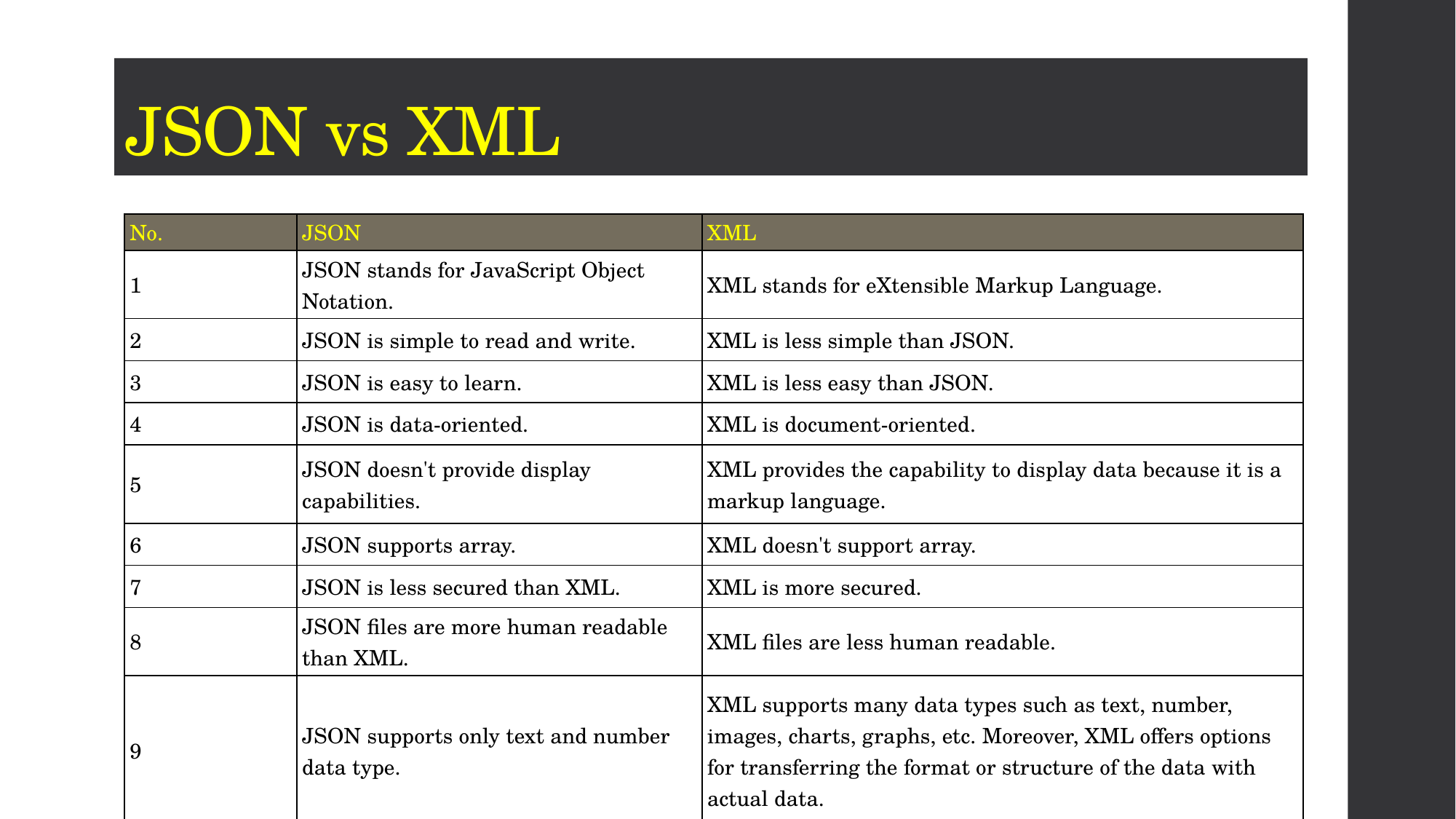

# JSON vs XML
| No. | JSON | XML |
| --- | --- | --- |
| 1 | JSON stands for JavaScript Object Notation. | XML stands for eXtensible Markup Language. |
| 2 | JSON is simple to read and write. | XML is less simple than JSON. |
| 3 | JSON is easy to learn. | XML is less easy than JSON. |
| 4 | JSON is data-oriented. | XML is document-oriented. |
| 5 | JSON doesn't provide display capabilities. | XML provides the capability to display data because it is a markup language. |
| 6 | JSON supports array. | XML doesn't support array. |
| 7 | JSON is less secured than XML. | XML is more secured. |
| 8 | JSON files are more human readable than XML. | XML files are less human readable. |
| 9 | JSON supports only text and number data type. | XML supports many data types such as text, number, images, charts, graphs, etc. Moreover, XML offers options for transferring the format or structure of the data with actual data. |